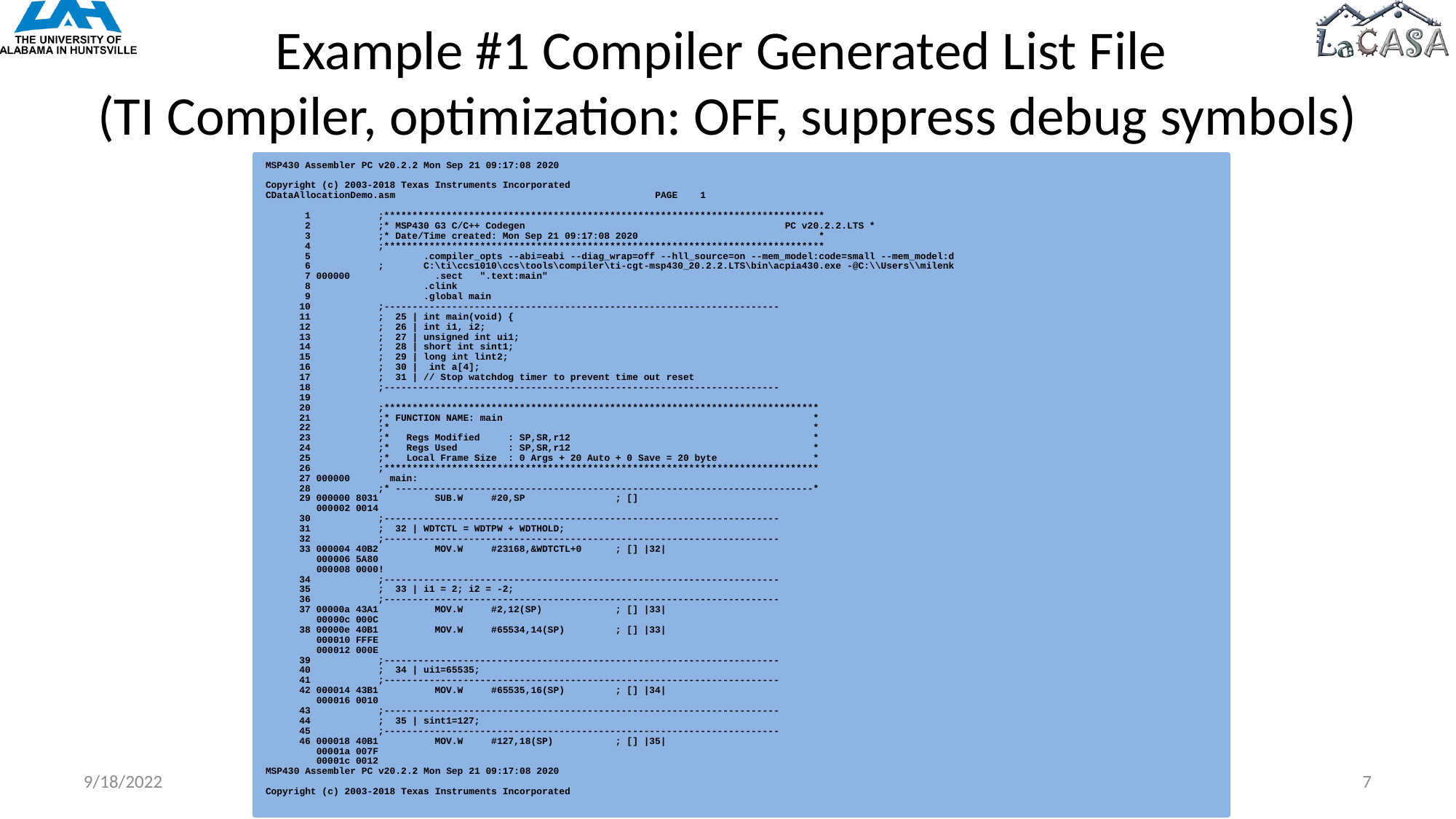

# Example #1 Compiler Generated List File (TI Compiler, optimization: OFF, suppress debug symbols)

MSP430 Assembler PC v20.2.2 Mon Sep 21 09:17:08 2020

Copyright (c) 2003-2018 Texas Instruments Incorporated
CDataAllocationDemo.asm                                              PAGE    1

       1            ;******************************************************************************
       2            ;* MSP430 G3 C/C++ Codegen                                              PC v20.2.2.LTS *
       3            ;* Date/Time created: Mon Sep 21 09:17:08 2020                                *
       4            ;******************************************************************************
       5                    .compiler_opts --abi=eabi --diag_wrap=off --hll_source=on --mem_model:code=small --mem_model:d
       6            ;       C:\ti\ccs1010\ccs\tools\compiler\ti-cgt-msp430_20.2.2.LTS\bin\acpia430.exe -@C:\\Users\\milenk
       7 000000               .sect   ".text:main"
       8                    .clink
       9                    .global main
      10            ;----------------------------------------------------------------------
      11            ;  25 | int main(void) {
      12            ;  26 | int i1, i2;
      13            ;  27 | unsigned int ui1;
      14            ;  28 | short int sint1;
      15            ;  29 | long int lint2;
      16            ;  30 |  int a[4];
      17            ;  31 | // Stop watchdog timer to prevent time out reset
      18            ;----------------------------------------------------------------------
      19
      20            ;*****************************************************************************
      21            ;* FUNCTION NAME: main                                                       *
      22            ;*                                                                           *
      23            ;*   Regs Modified     : SP,SR,r12                                           *
      24            ;*   Regs Used         : SP,SR,r12                                           *
      25            ;*   Local Frame Size  : 0 Args + 20 Auto + 0 Save = 20 byte                 *
      26            ;*****************************************************************************
      27 000000       main:
      28            ;* --------------------------------------------------------------------------*
      29 000000 8031          SUB.W     #20,SP                ; []
         000002 0014
      30            ;----------------------------------------------------------------------
      31            ;  32 | WDTCTL = WDTPW + WDTHOLD;
      32            ;----------------------------------------------------------------------
      33 000004 40B2          MOV.W     #23168,&WDTCTL+0      ; [] |32|
         000006 5A80
         000008 0000!
      34            ;----------------------------------------------------------------------
      35            ;  33 | i1 = 2; i2 = -2;
      36            ;----------------------------------------------------------------------
      37 00000a 43A1          MOV.W     #2,12(SP)             ; [] |33|
         00000c 000C
      38 00000e 40B1          MOV.W     #65534,14(SP)         ; [] |33|
         000010 FFFE
         000012 000E
      39            ;----------------------------------------------------------------------
      40            ;  34 | ui1=65535;
      41            ;----------------------------------------------------------------------
      42 000014 43B1          MOV.W     #65535,16(SP)         ; [] |34|
         000016 0010
      43            ;----------------------------------------------------------------------
      44            ;  35 | sint1=127;
      45            ;----------------------------------------------------------------------
      46 000018 40B1          MOV.W     #127,18(SP)           ; [] |35|
         00001a 007F
         00001c 0012
MSP430 Assembler PC v20.2.2 Mon Sep 21 09:17:08 2020

Copyright (c) 2003-2018 Texas Instruments Incorporated
9/18/2022
© A. Milenkovic
7